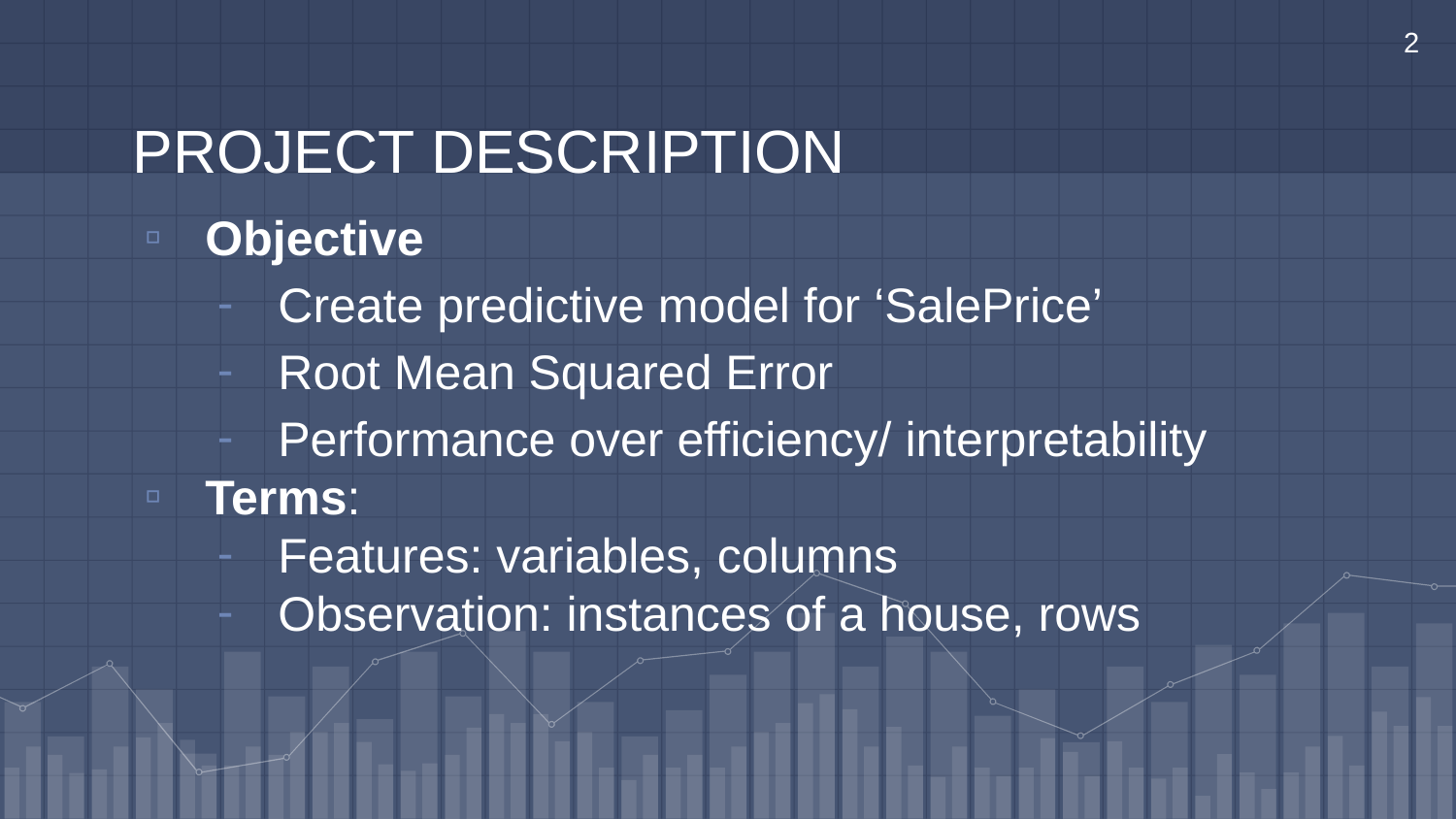

2
# PROJECT DESCRIPTION
Objective
Create predictive model for ‘SalePrice’
Root Mean Squared Error
Performance over efficiency/ interpretability
Terms:
Features: variables, columns
Observation: instances of a house, rows